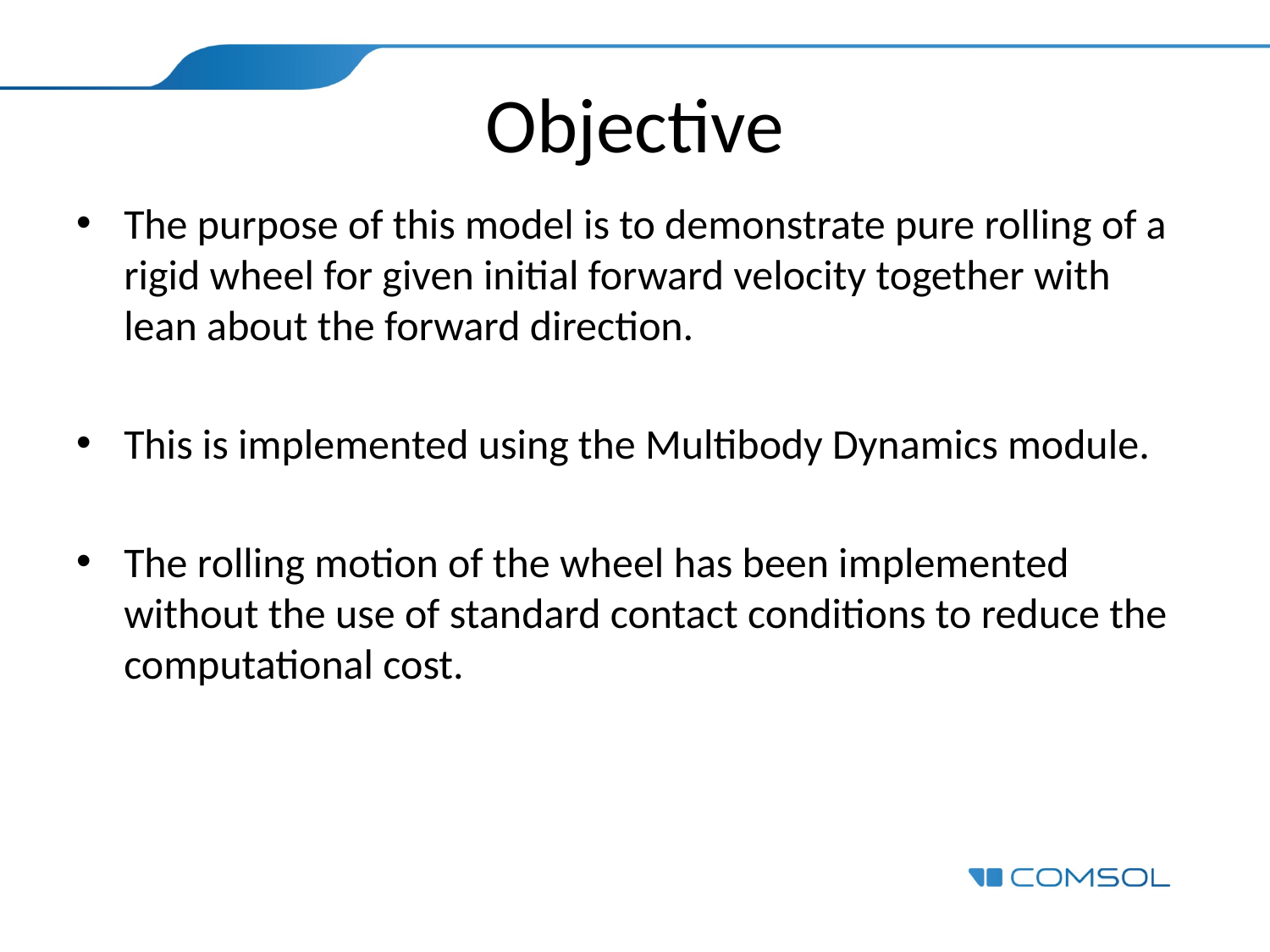

# Objective
The purpose of this model is to demonstrate pure rolling of a rigid wheel for given initial forward velocity together with lean about the forward direction.

This is implemented using the Multibody Dynamics module.

The rolling motion of the wheel has been implemented without the use of standard contact conditions to reduce the computational cost.